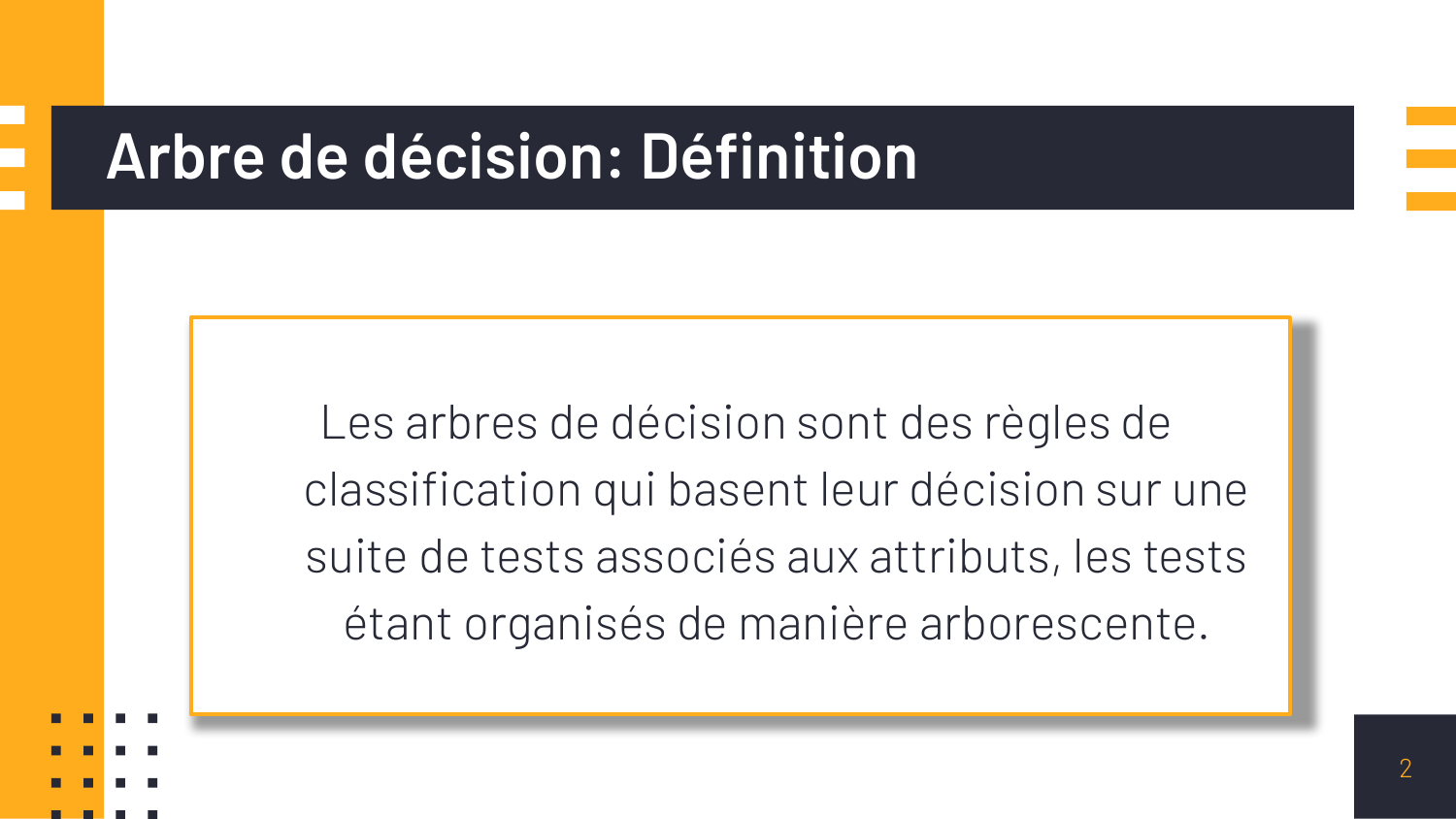

# Arbre de décision: Définition
Les arbres de décision sont des règles de classification qui basent leur décision sur une suite de tests associés aux attributs, les tests étant organisés de manière arborescente.
2